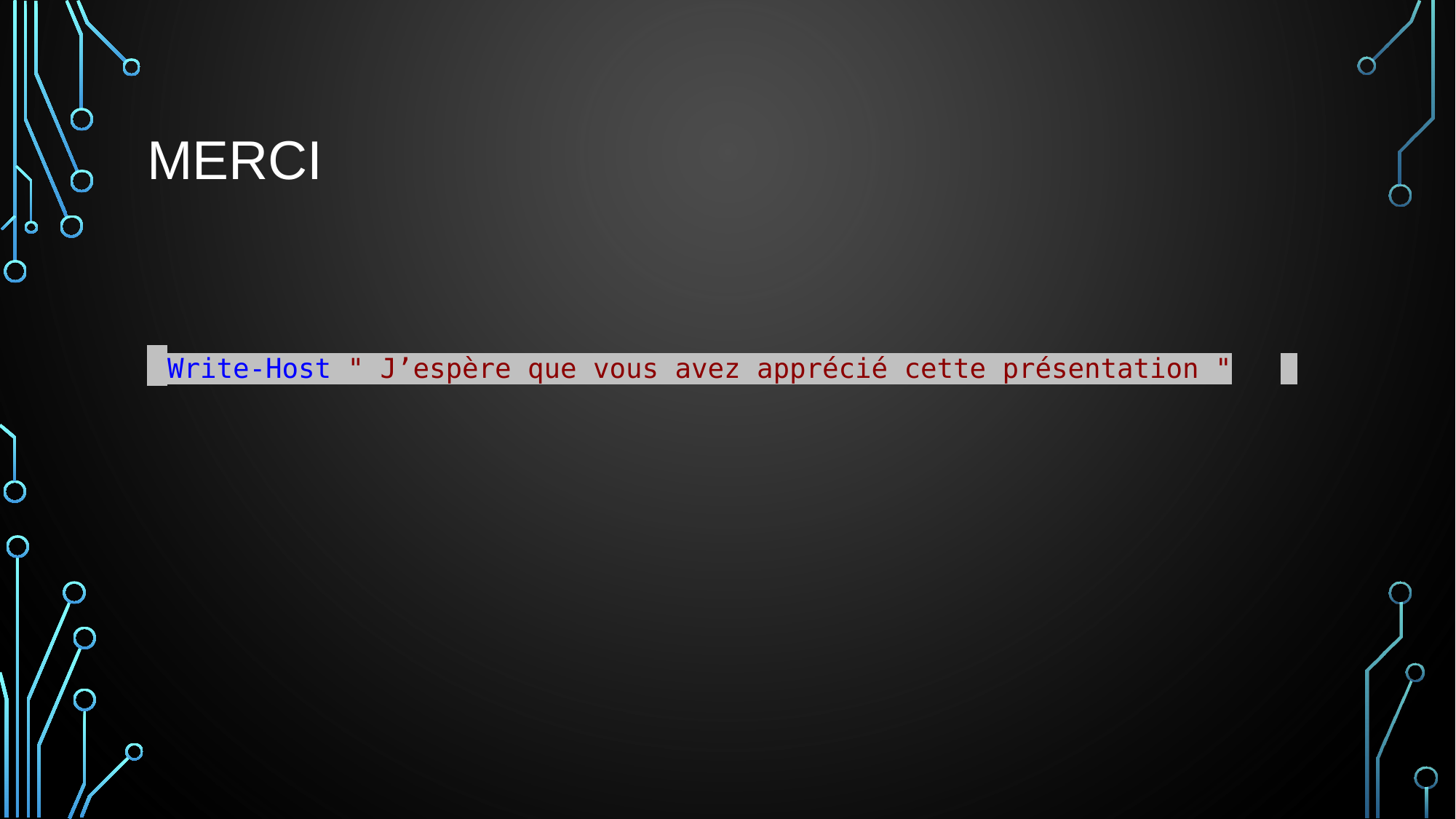

# MERCI

  Write-Host " J’espère que vous avez apprécié cette présentation "